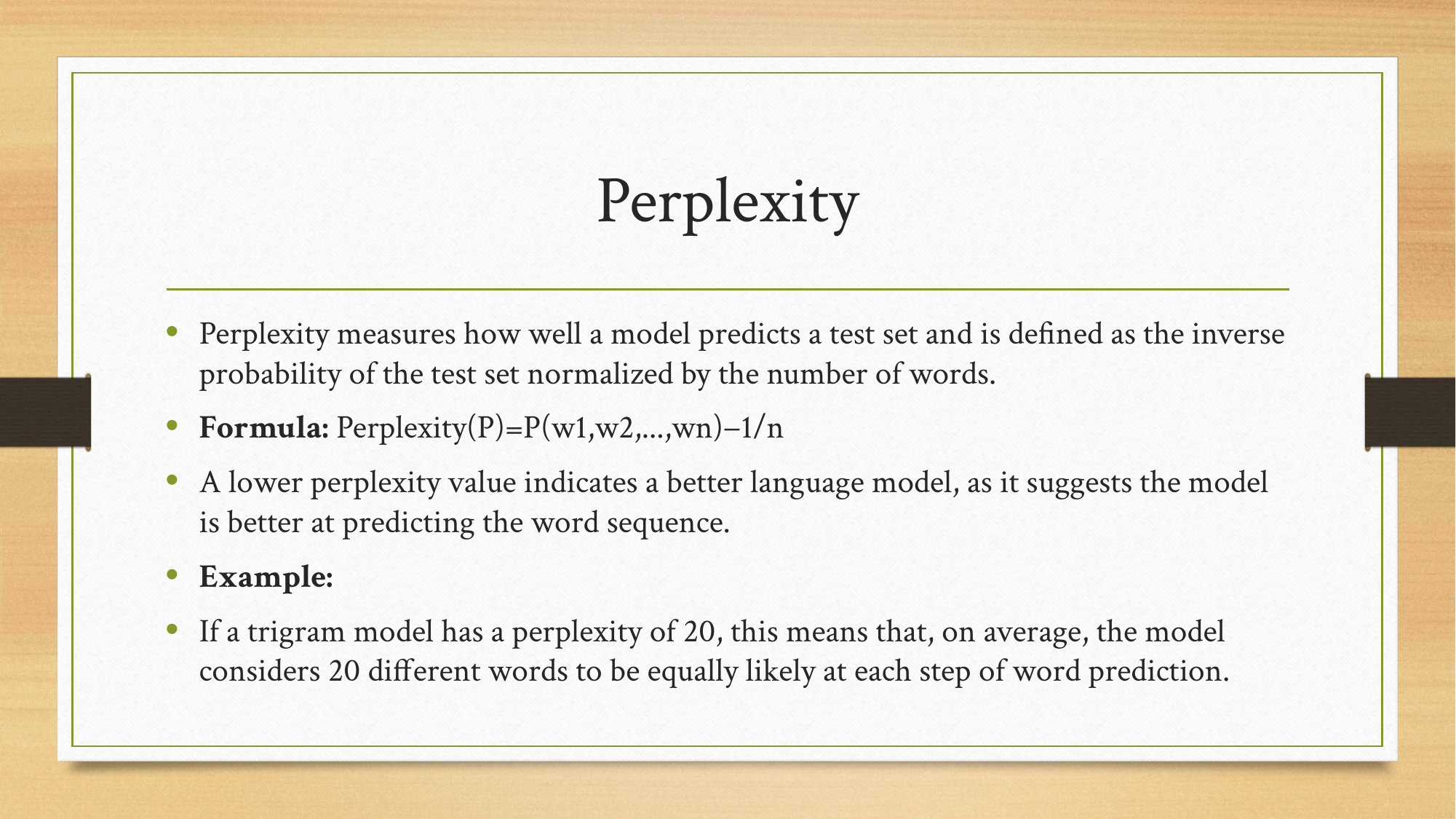

# Perplexity
Perplexity measures how well a model predicts a test set and is defined as the inverse probability of the test set normalized by the number of words.
Formula: Perplexity(P)=P(w1,w2,...,wn)−1/n​
A lower perplexity value indicates a better language model, as it suggests the model is better at predicting the word sequence.
Example:
If a trigram model has a perplexity of 20, this means that, on average, the model considers 20 different words to be equally likely at each step of word prediction.